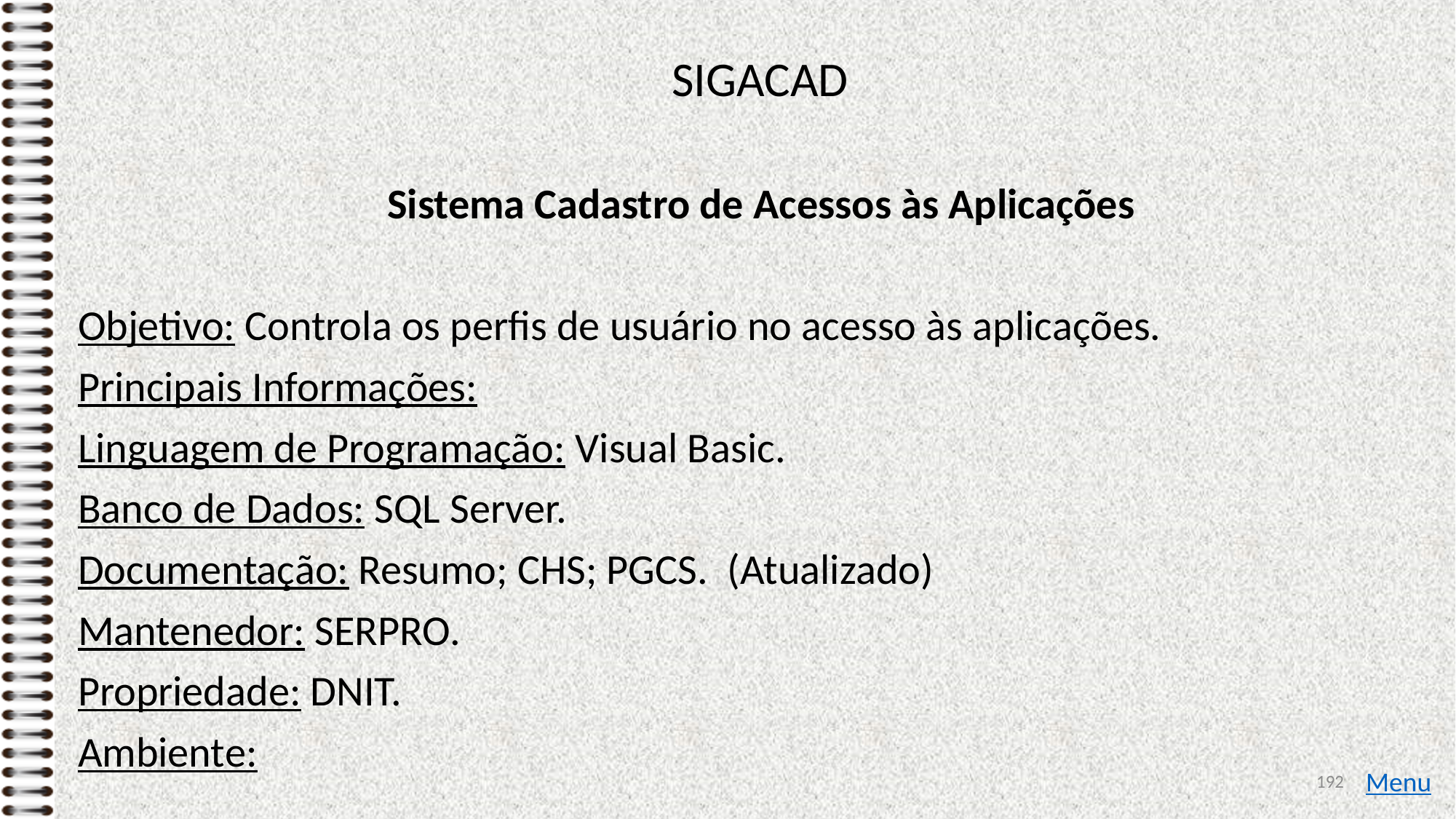

# SIGACAD

Sistema Cadastro de Acessos às Aplicações

Objetivo: Controla os perfis de usuário no acesso às aplicações.
Principais Informações:
Linguagem de Programação: Visual Basic.
Banco de Dados: SQL Server.
Documentação: Resumo; CHS; PGCS.  (Atualizado)
Mantenedor: SERPRO.
Propriedade: DNIT.
Ambiente:
192
Menu